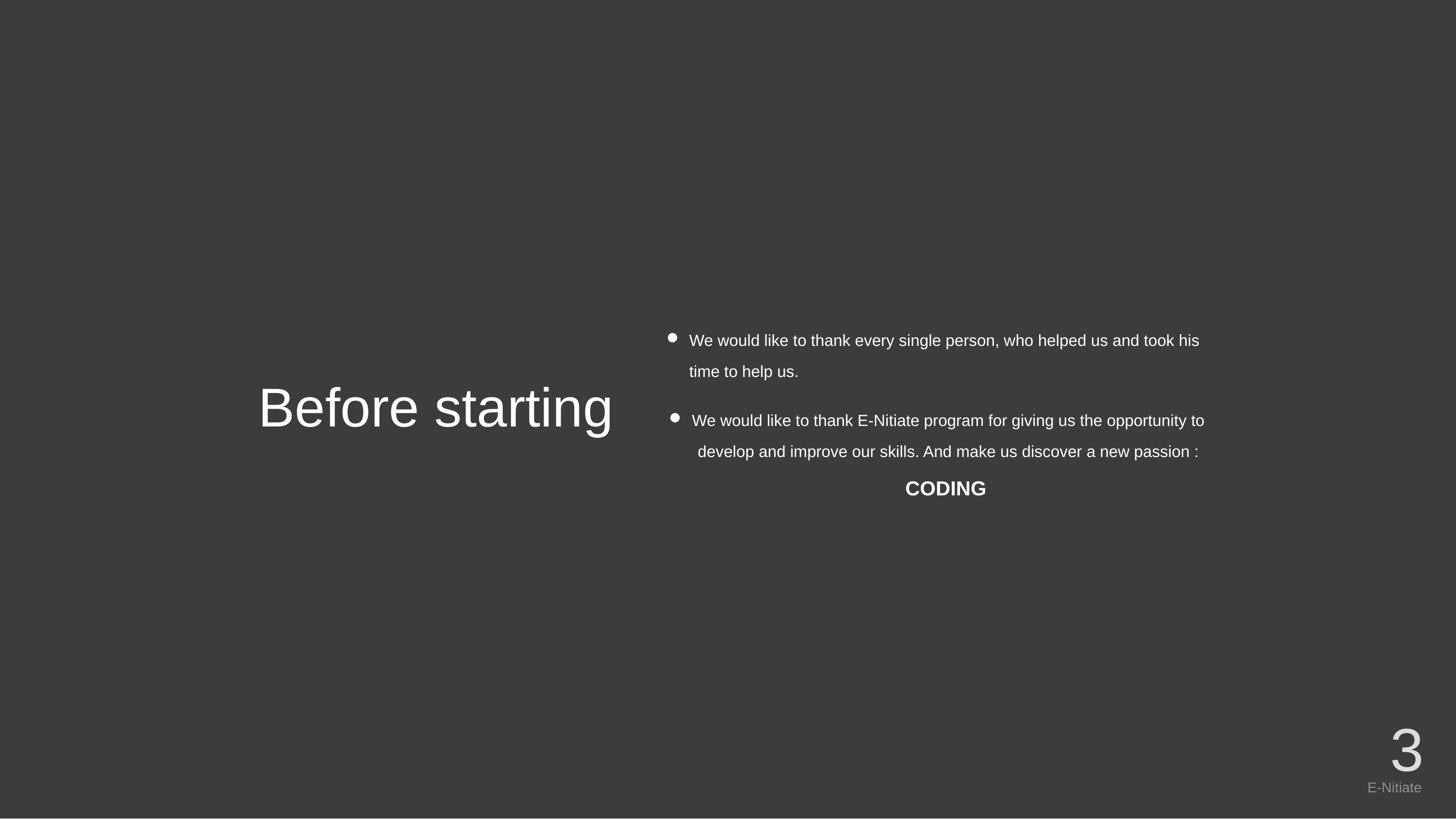

We would like to thank every single person, who helped us and took his time to help us.
We would like to thank E-Nitiate program for giving us the opportunity to develop and improve our skills. And make us discover a new passion : CODING
# Before starting
3
E-Nitiate